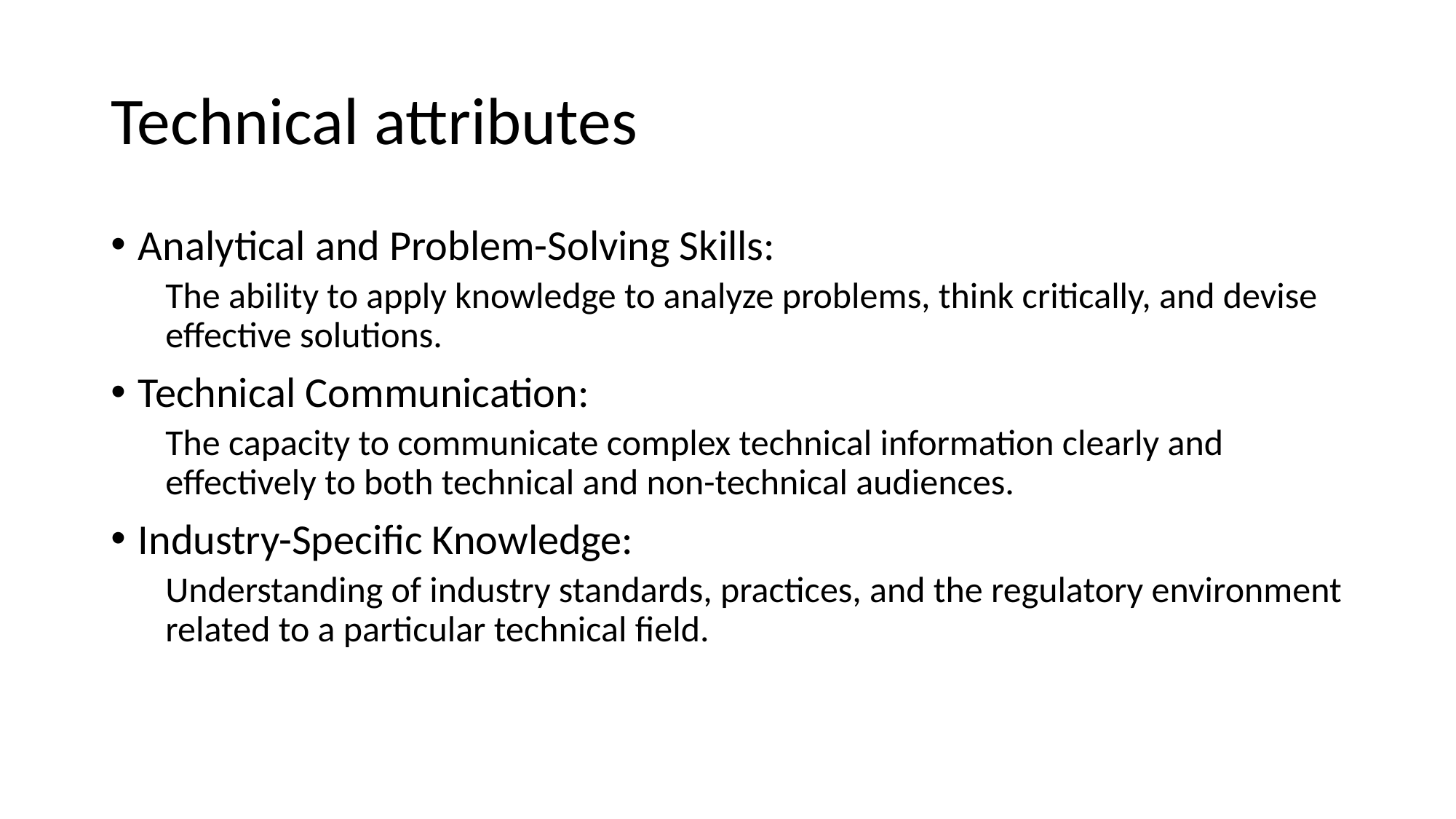

# Technical attributes
Analytical and Problem-Solving Skills:
The ability to apply knowledge to analyze problems, think critically, and devise effective solutions.
Technical Communication:
The capacity to communicate complex technical information clearly and effectively to both technical and non-technical audiences.
Industry-Specific Knowledge:
Understanding of industry standards, practices, and the regulatory environment related to a particular technical field.